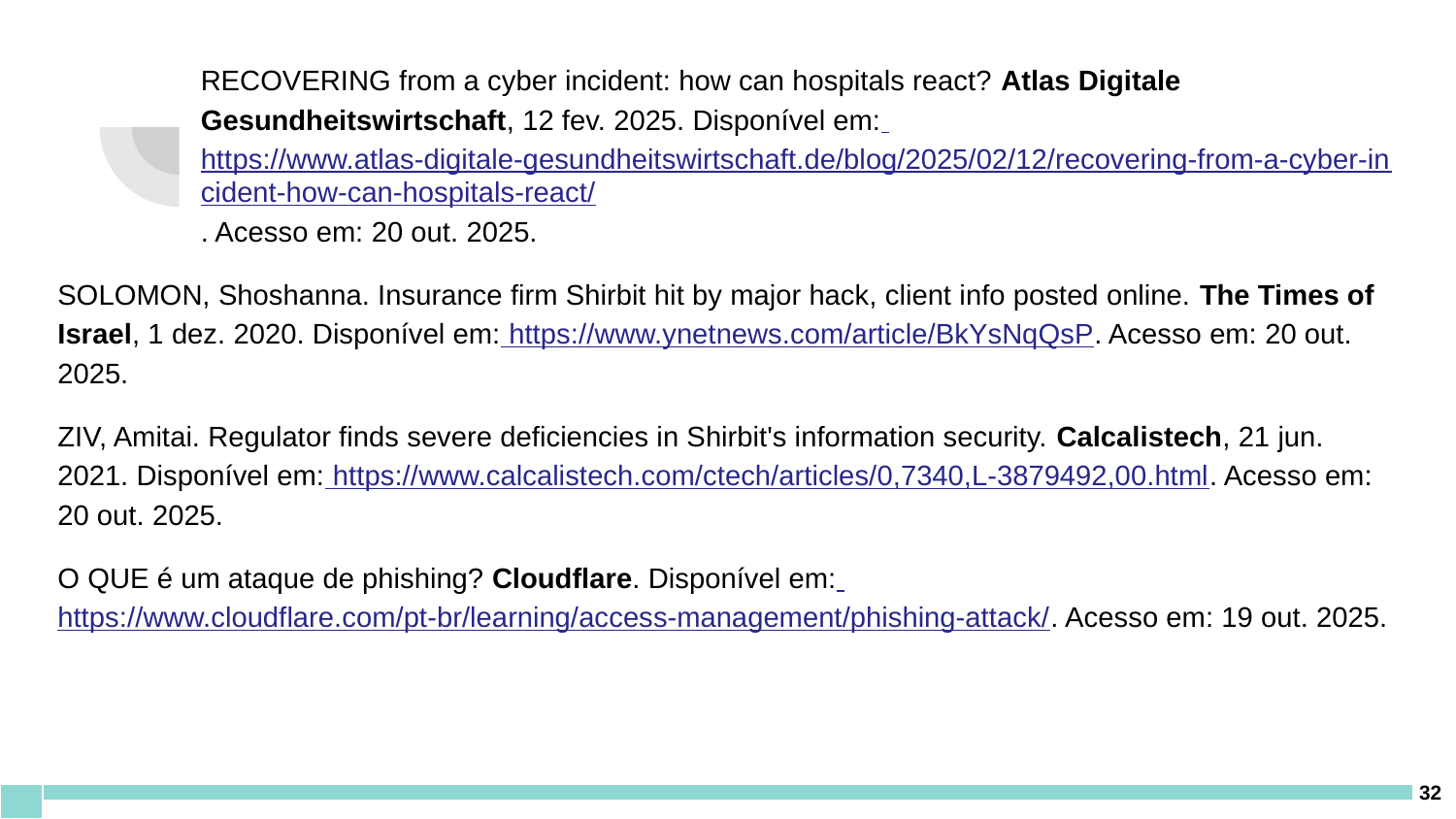

RECOVERING from a cyber incident: how can hospitals react? Atlas Digitale Gesundheitswirtschaft, 12 fev. 2025. Disponível em: https://www.atlas-digitale-gesundheitswirtschaft.de/blog/2025/02/12/recovering-from-a-cyber-incident-how-can-hospitals-react/. Acesso em: 20 out. 2025.
SOLOMON, Shoshanna. Insurance firm Shirbit hit by major hack, client info posted online. The Times of Israel, 1 dez. 2020. Disponível em: https://www.ynetnews.com/article/BkYsNqQsP. Acesso em: 20 out. 2025.
ZIV, Amitai. Regulator finds severe deficiencies in Shirbit's information security. Calcalistech, 21 jun. 2021. Disponível em: https://www.calcalistech.com/ctech/articles/0,7340,L-3879492,00.html. Acesso em: 20 out. 2025.
O QUE é um ataque de phishing? Cloudflare. Disponível em: https://www.cloudflare.com/pt-br/learning/access-management/phishing-attack/. Acesso em: 19 out. 2025.
32